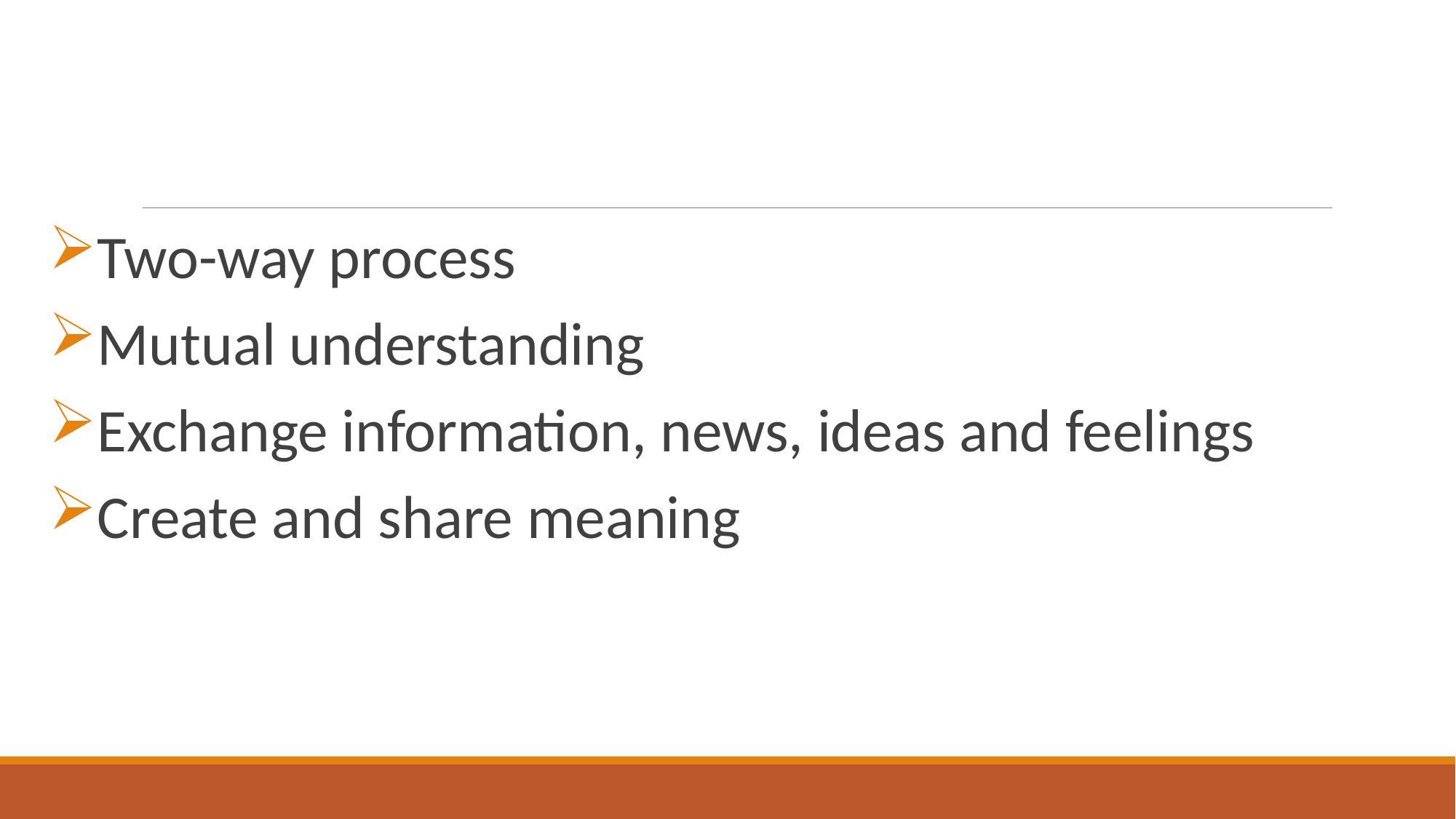

Two-way process
Mutual understanding
Exchange information, news, ideas and feelings
Create and share meaning